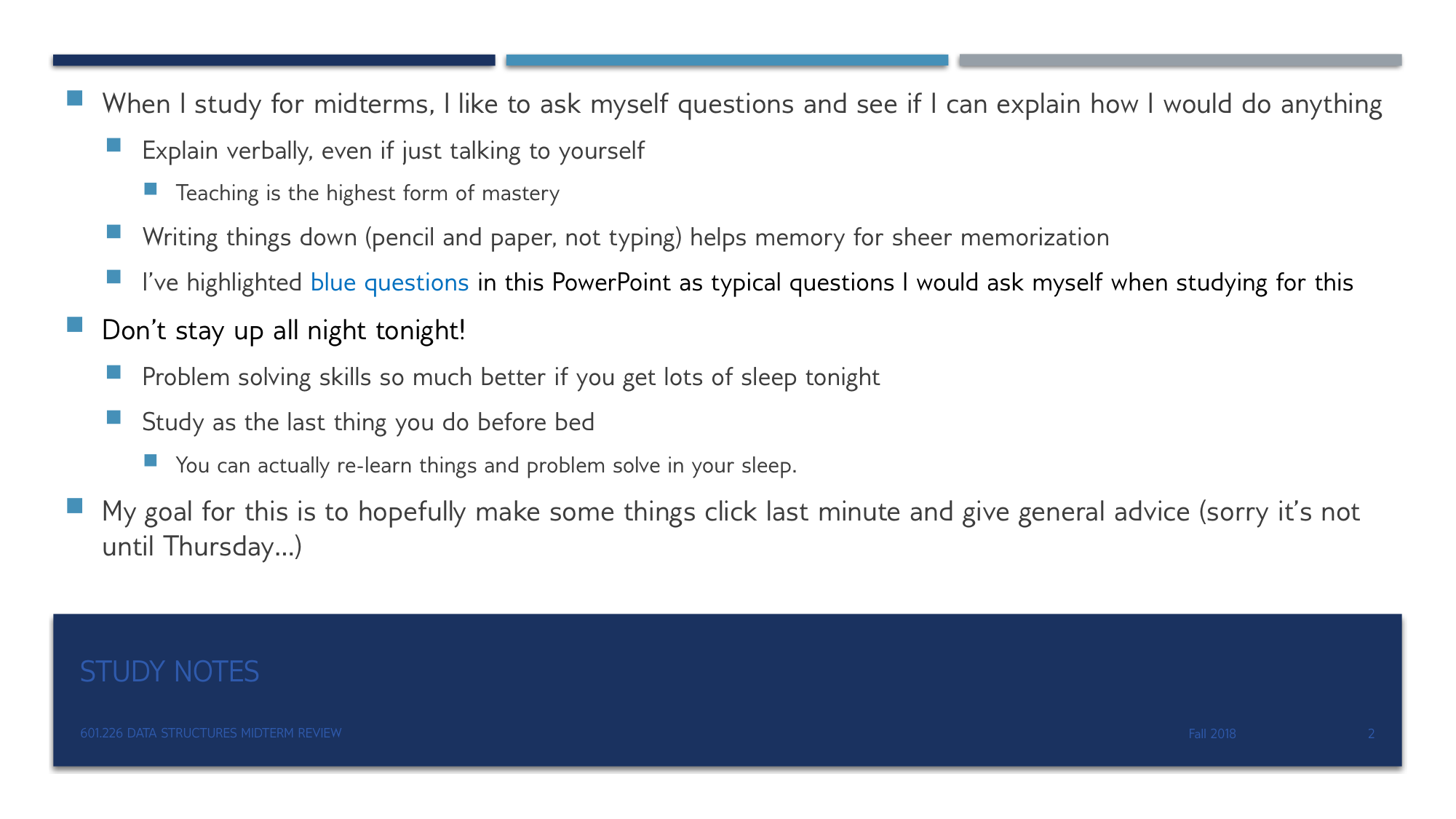

When I study for midterms, I like to ask myself questions and see if I can explain how I would do anything
Explain verbally, even if just talking to yourself
Teaching is the highest form of mastery
Writing things down (pencil and paper, not typing) helps memory for sheer memorization
I’ve highlighted blue questions in this PowerPoint as typical questions I would ask myself when studying for this
Don’t stay up all night tonight!
Problem solving skills so much better if you get lots of sleep tonight
Study as the last thing you do before bed
You can actually re-learn things and problem solve in your sleep.
My goal for this is to hopefully make some things click last minute and give general advice (sorry it’s not until Thursday…)
# Study Notes
601.226 Data Structures Midterm Review
Fall 2018
2